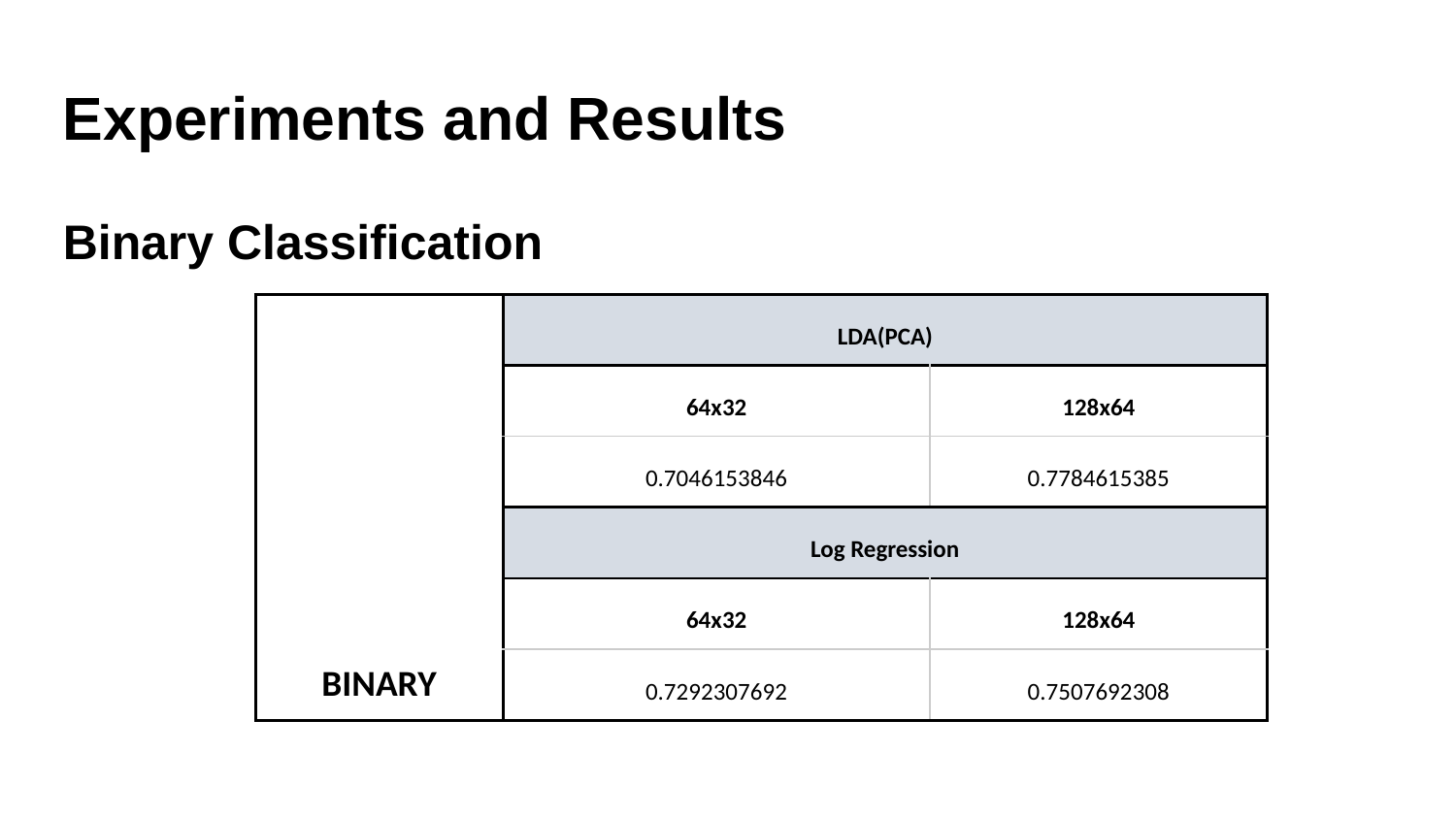

# Experiments and Results

Binary Classification

| BINARY | LDA(PCA) |  |
| --- | --- | --- |
|  | 64x32 | 128x64 |
|  | 0.7046153846 | 0.7784615385 |
|  | Log Regression |  |
|  | 64x32 | 128x64 |
|  | 0.7292307692 | 0.7507692308 |